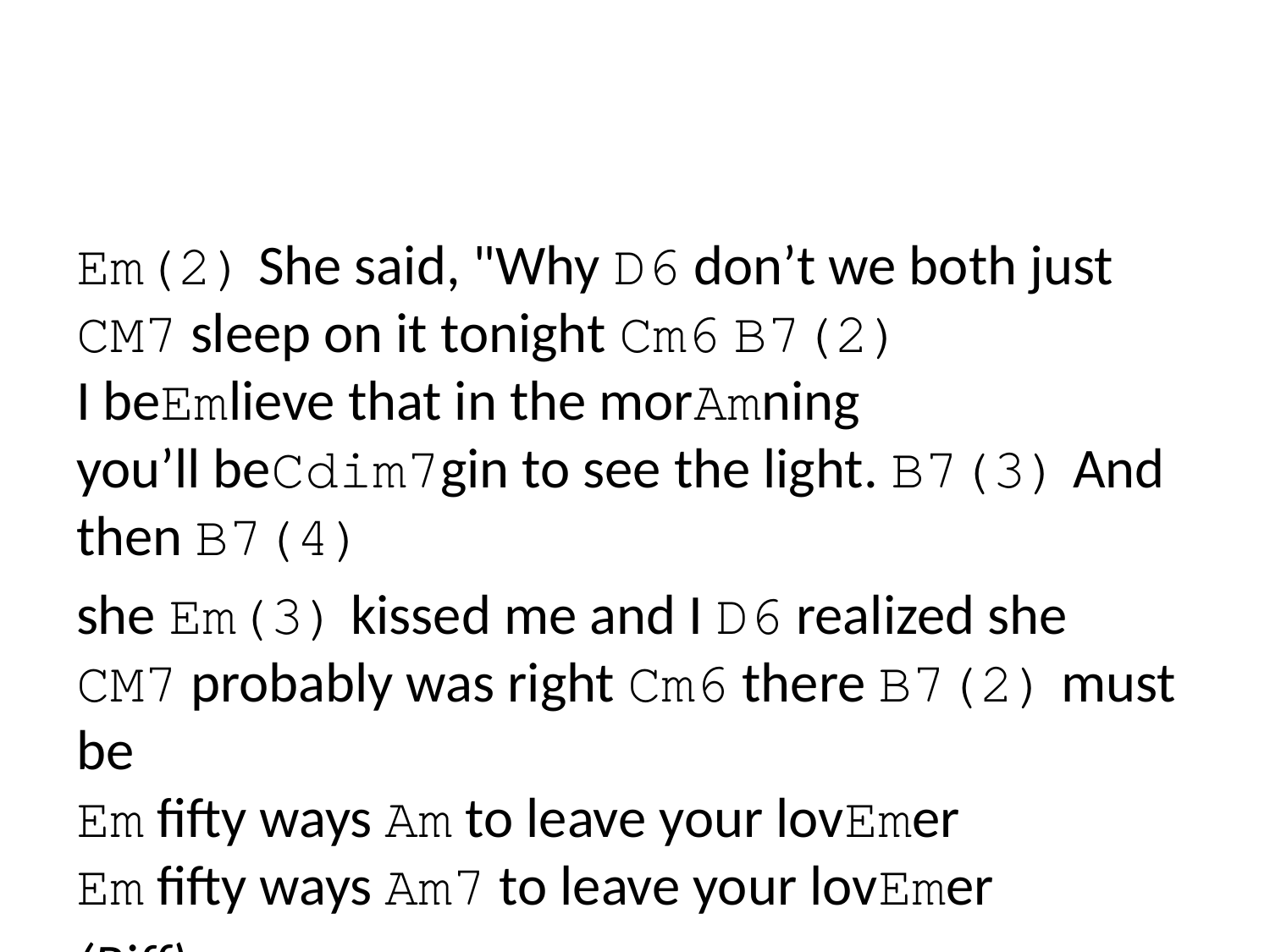

Em(2) She said, "Why D6 don’t we both just
CM7 sleep on it tonight Cm6 B7(2)
I beEmlieve that in the morAmning
you’ll beCdim7gin to see the light. B7(3) And then B7(4)
she Em(3) kissed me and I D6 realized she
CM7 probably was right Cm6 there B7(2) must be
Em fifty ways Am to leave your lovEmer
Em fifty ways Am7 to leave your lovEmer
(Riff)